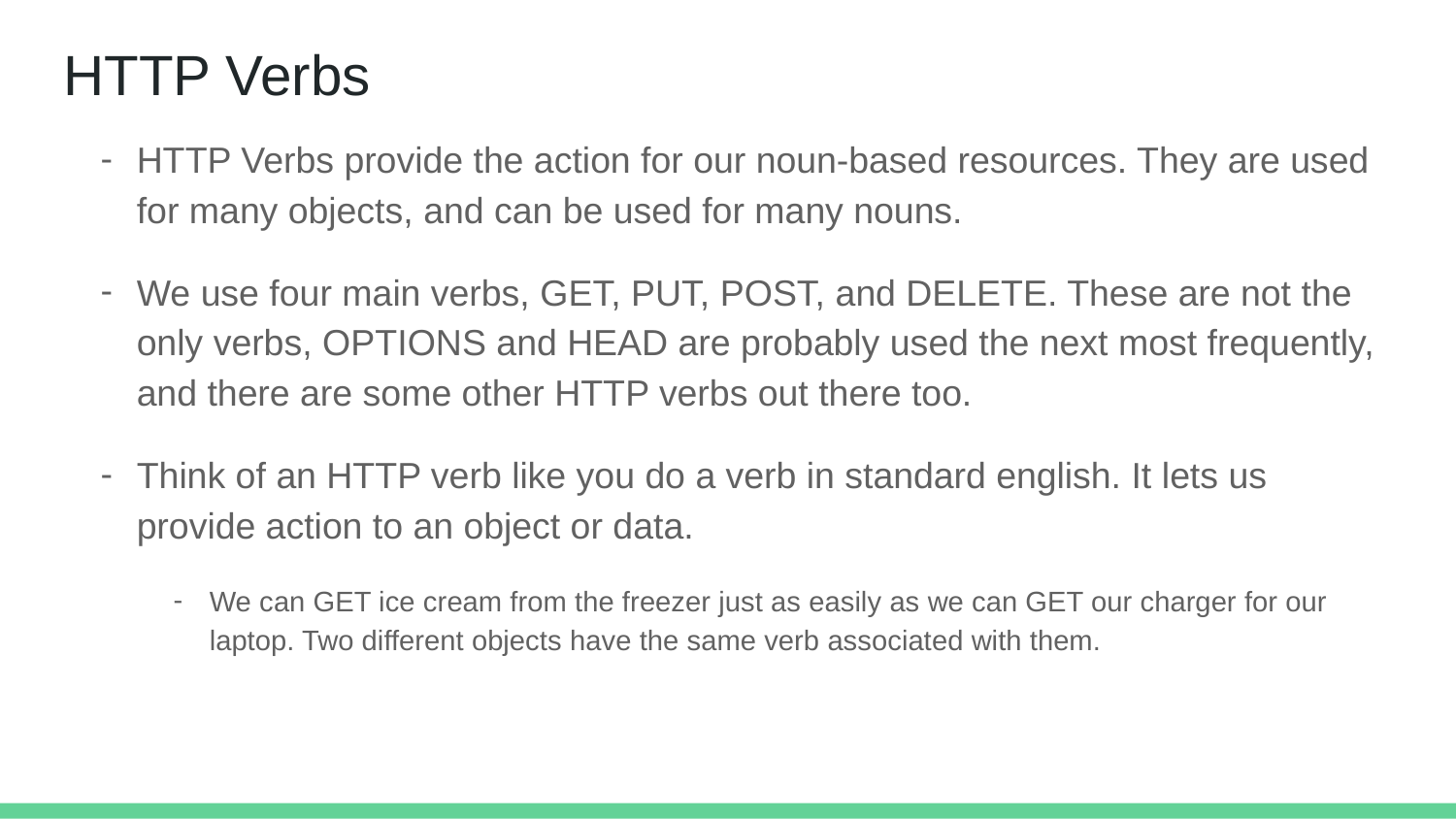

HTTP Verbs
HTTP Verbs provide the action for our noun-based resources. They are used for many objects, and can be used for many nouns.
We use four main verbs, GET, PUT, POST, and DELETE. These are not the only verbs, OPTIONS and HEAD are probably used the next most frequently, and there are some other HTTP verbs out there too.
Think of an HTTP verb like you do a verb in standard english. It lets us provide action to an object or data.
We can GET ice cream from the freezer just as easily as we can GET our charger for our laptop. Two different objects have the same verb associated with them.